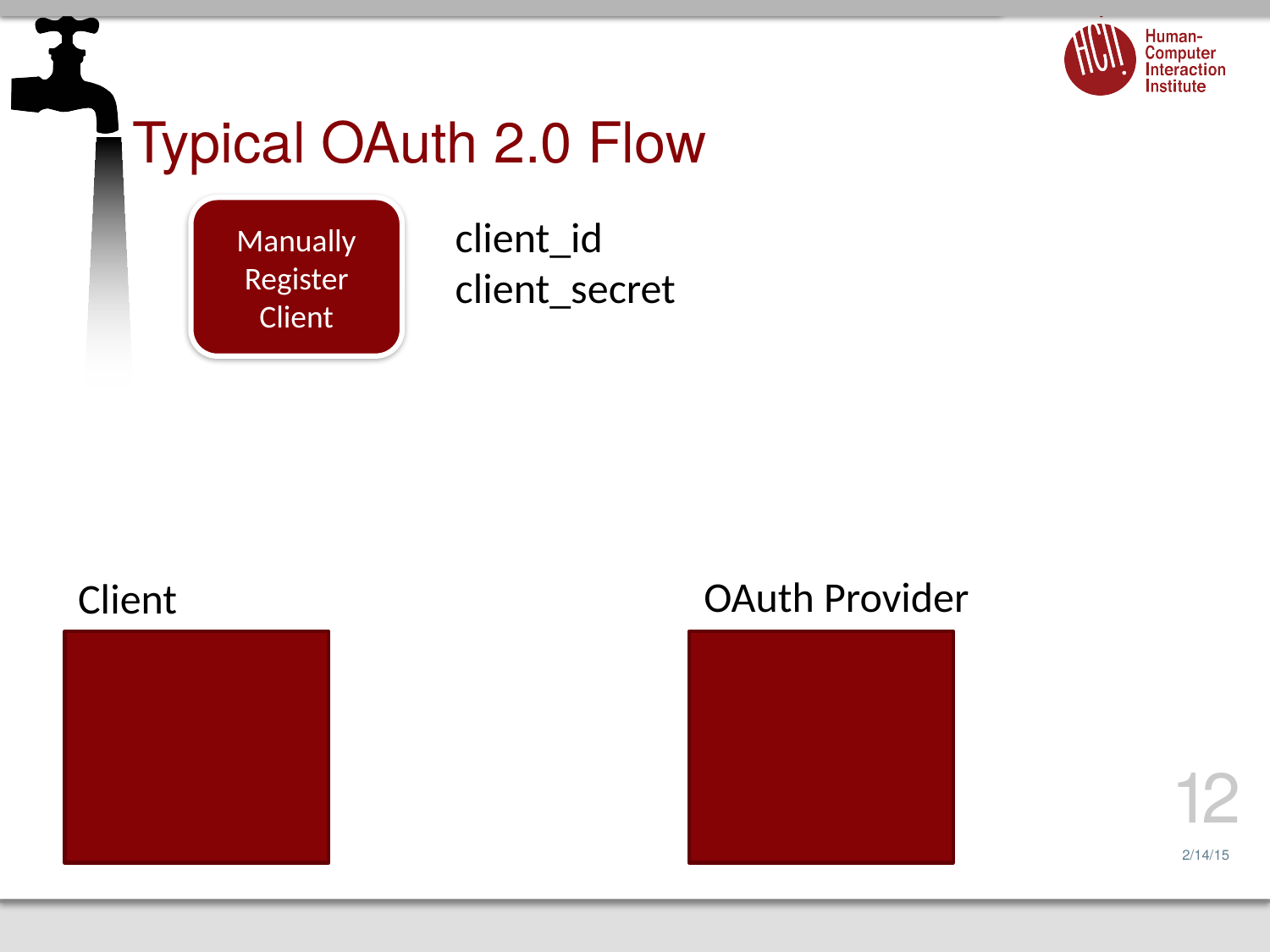

# Typical OAuth 2.0 Flow

Manually Register Client
client_id
client_secret
OAuth Provider
Client

12
2/14/15